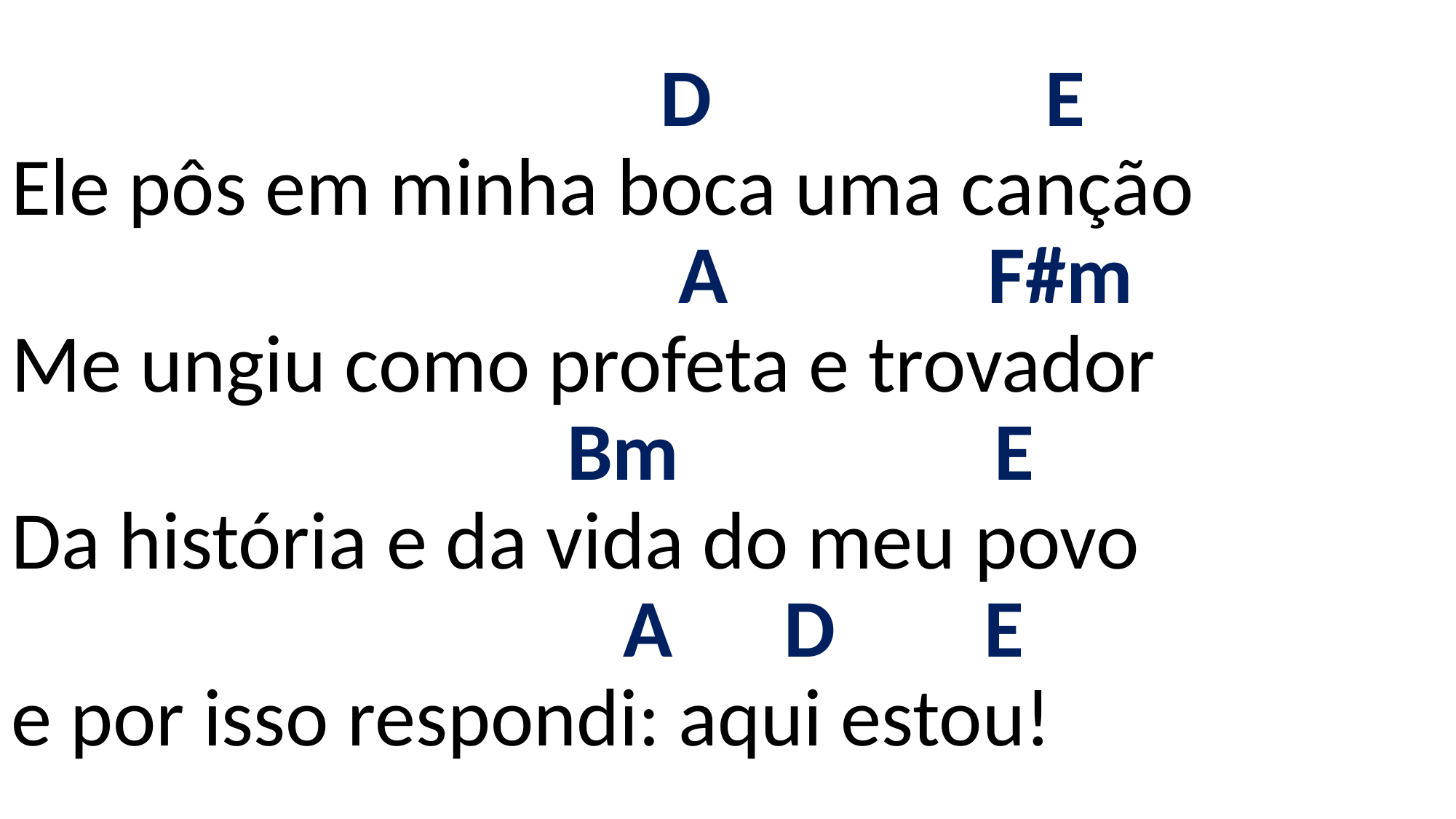

# D                  E Ele pôs em minha boca uma canção A              F#m Me ungiu como profeta e trovador Bm                 E Da história e da vida do meu povo A      D        E e por isso respondi: aqui estou!